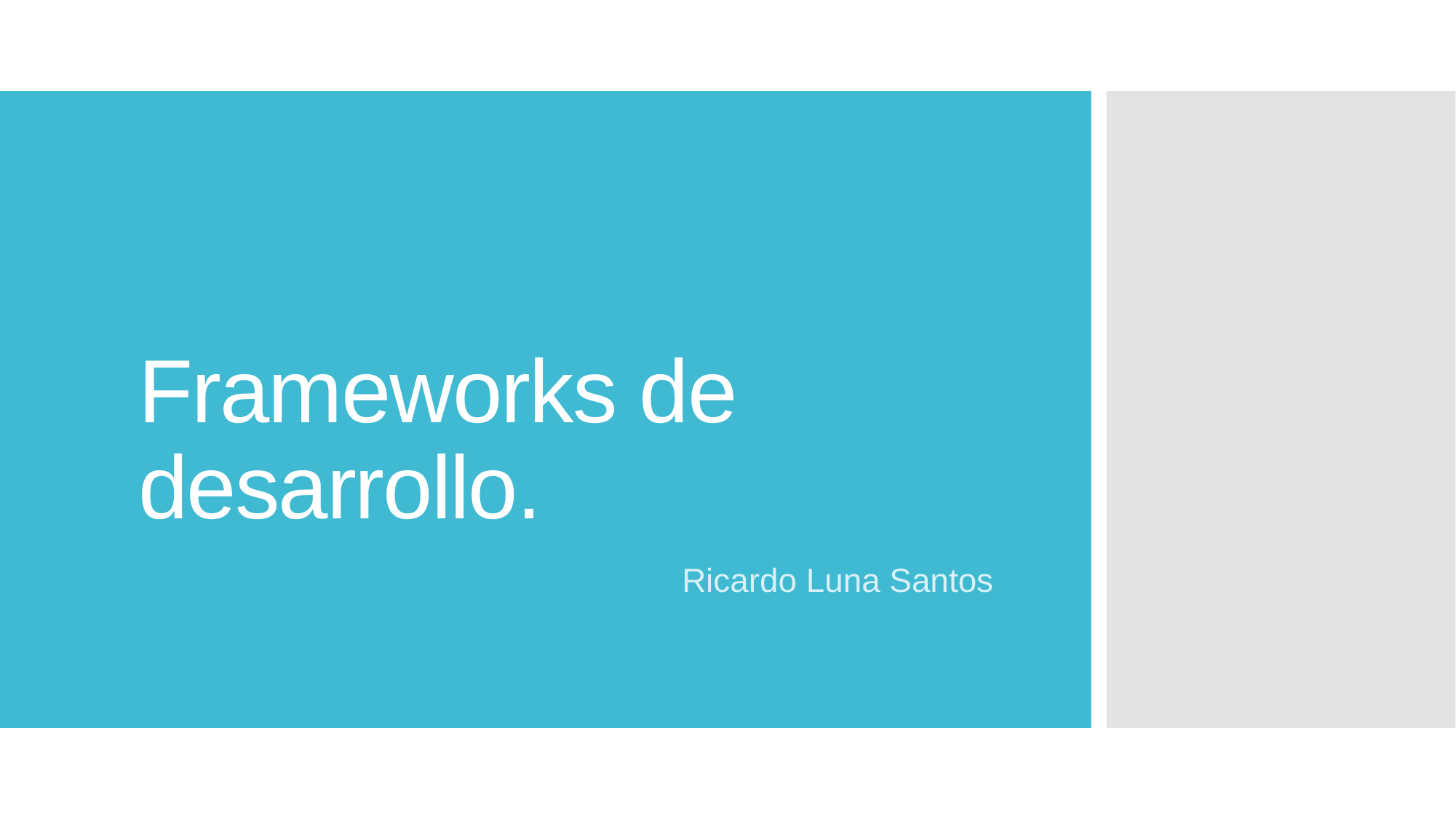

# Frameworks de desarrollo.
Ricardo Luna Santos